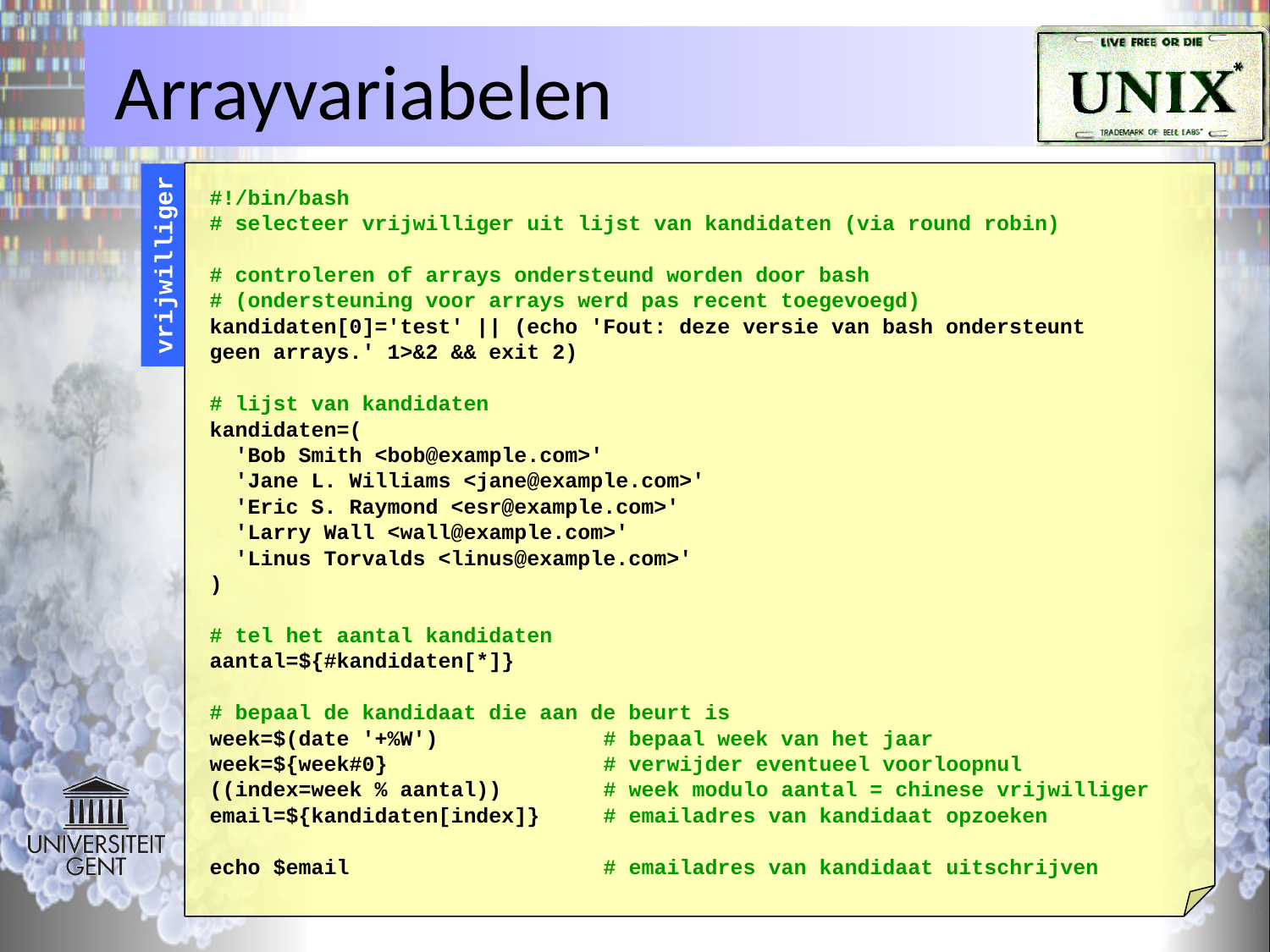

# Arrayvariabelen
#!/bin/bash
# selecteer vrijwilliger uit lijst van kandidaten (via round robin)

# controleren of arrays ondersteund worden door bash
# (ondersteuning voor arrays werd pas recent toegevoegd)
kandidaten[0]='test' || (echo 'Fout: deze versie van bash ondersteunt
geen arrays.' 1>&2 && exit 2)

# lijst van kandidaten
kandidaten=(
  'Bob Smith <bob@example.com>'
  'Jane L. Williams <jane@example.com>'
  'Eric S. Raymond <esr@example.com>'
  'Larry Wall <wall@example.com>'
  'Linus Torvalds <linus@example.com>'
)

# tel het aantal kandidaten
aantal=${#kandidaten[*]}

# bepaal de kandidaat die aan de beurt is
week=$(date '+%W')             # bepaal week van het jaar
week=${week#0}                 # verwijder eventueel voorloopnul
((index=week % aantal))        # week modulo aantal = chinese vrijwilliger
email=${kandidaten[index]}     # emailadres van kandidaat opzoeken

echo $email                    # emailadres van kandidaat uitschrijven
vrijwilliger